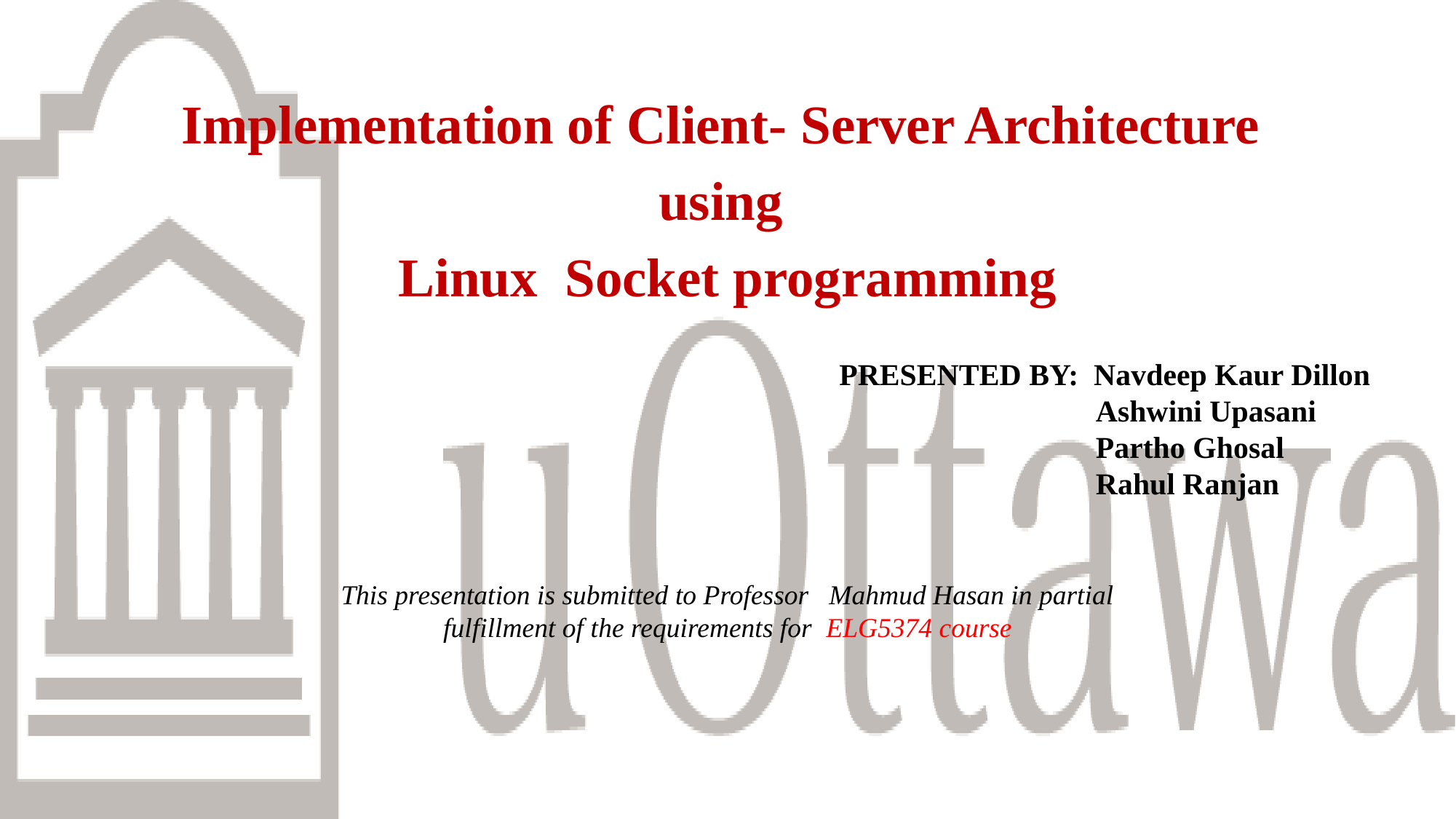

Implementation of Client- Server Architecture
using
Linux  Socket programming
PRESENTED BY:  Navdeep Kaur Dillon
		     Ashwini Upasani
		     Partho Ghosal
		     Rahul Ranjan

This presentation is submitted to Professor   Mahmud Hasan in partial fulfillment of the requirements for  ELG5374 course